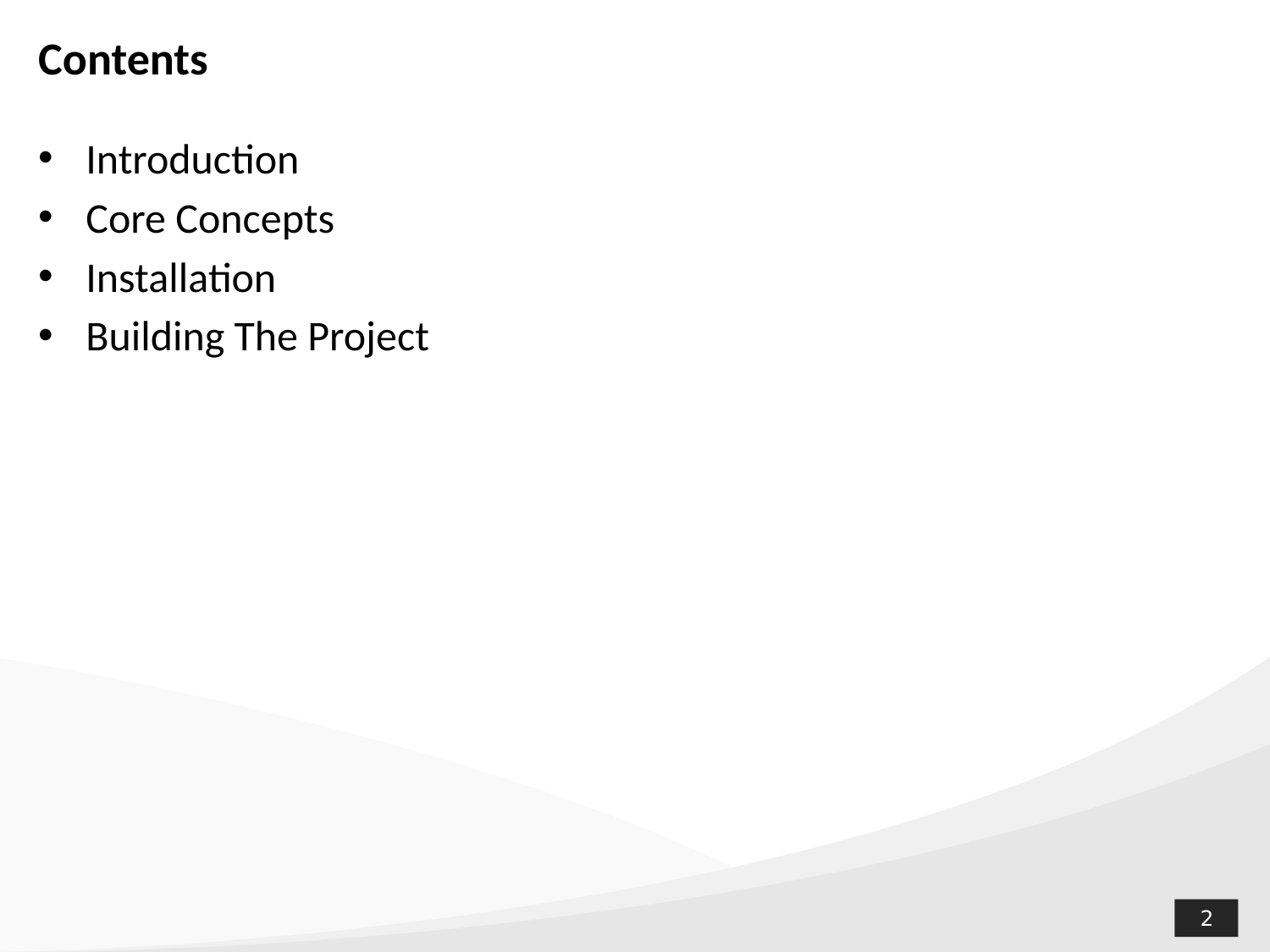

# Contents
Introduction
Core Concepts
Installation
Building The Project